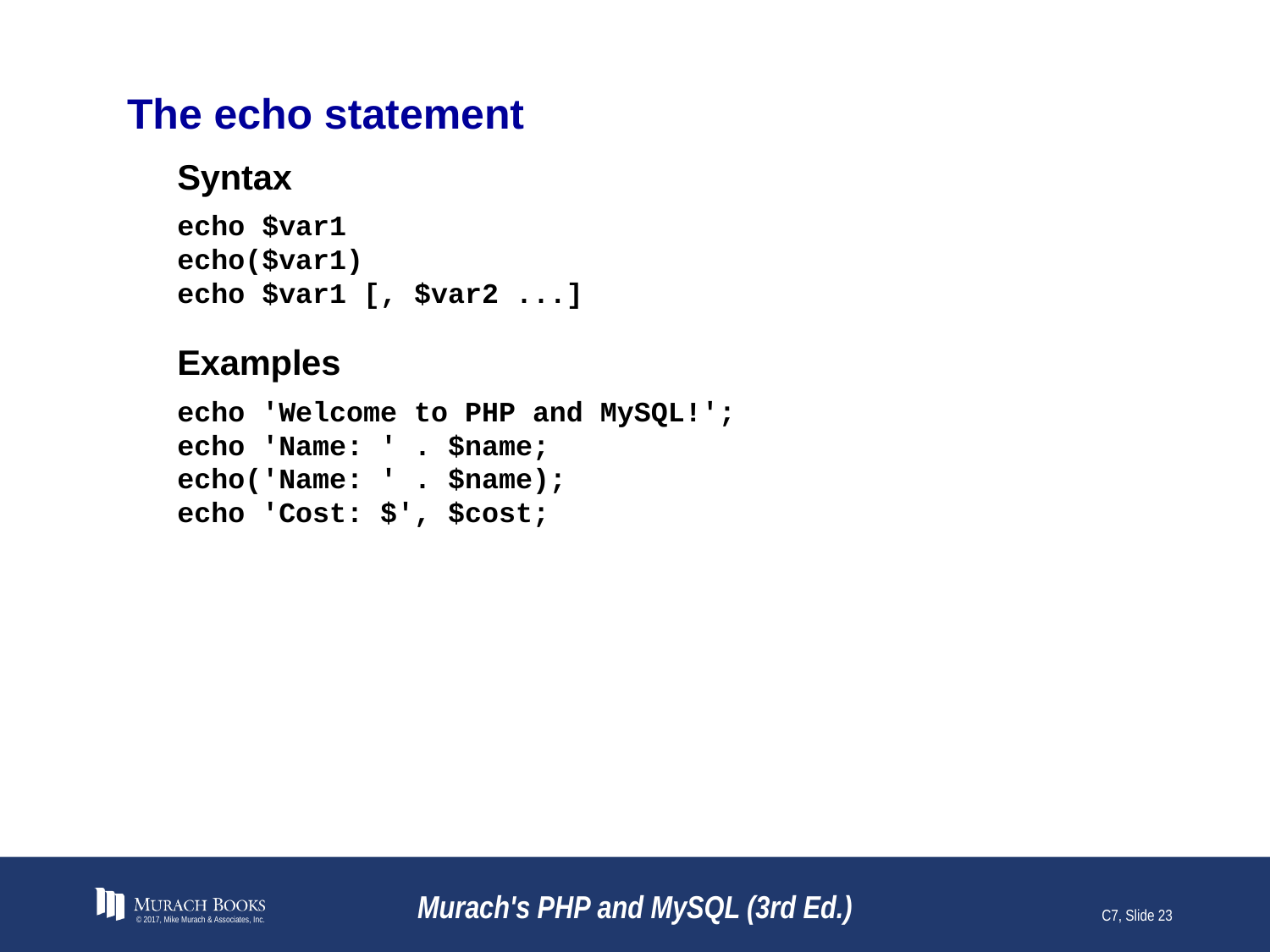

# The echo statement
Syntax
echo $var1
echo($var1)
echo $var1 [, $var2 ...]
Examples
echo 'Welcome to PHP and MySQL!';
echo 'Name: ' . $name;
echo('Name: ' . $name);
echo 'Cost: $', $cost;

© 2017, Mike Murach & Associates, Inc.
Murach's PHP and MySQL (3rd Ed.)

C7, Slide 23